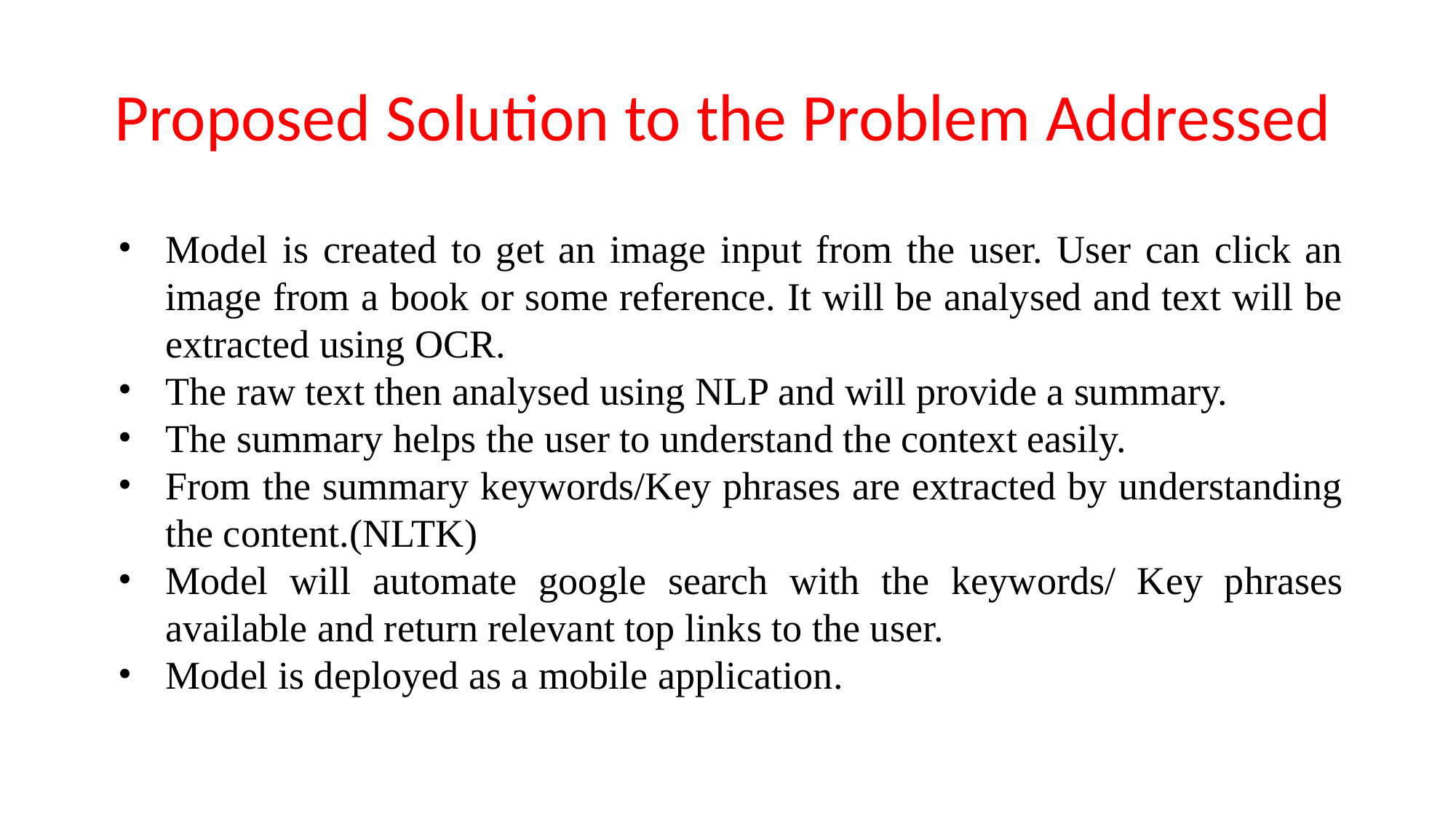

# Proposed Solution to the Problem Addressed
Model is created to get an image input from the user. User can click an image from a book or some reference. It will be analysed and text will be extracted using OCR.
The raw text then analysed using NLP and will provide a summary.
The summary helps the user to understand the context easily.
From the summary keywords/Key phrases are extracted by understanding the content.(NLTK)
Model will automate google search with the keywords/ Key phrases available and return relevant top links to the user.
Model is deployed as a mobile application.